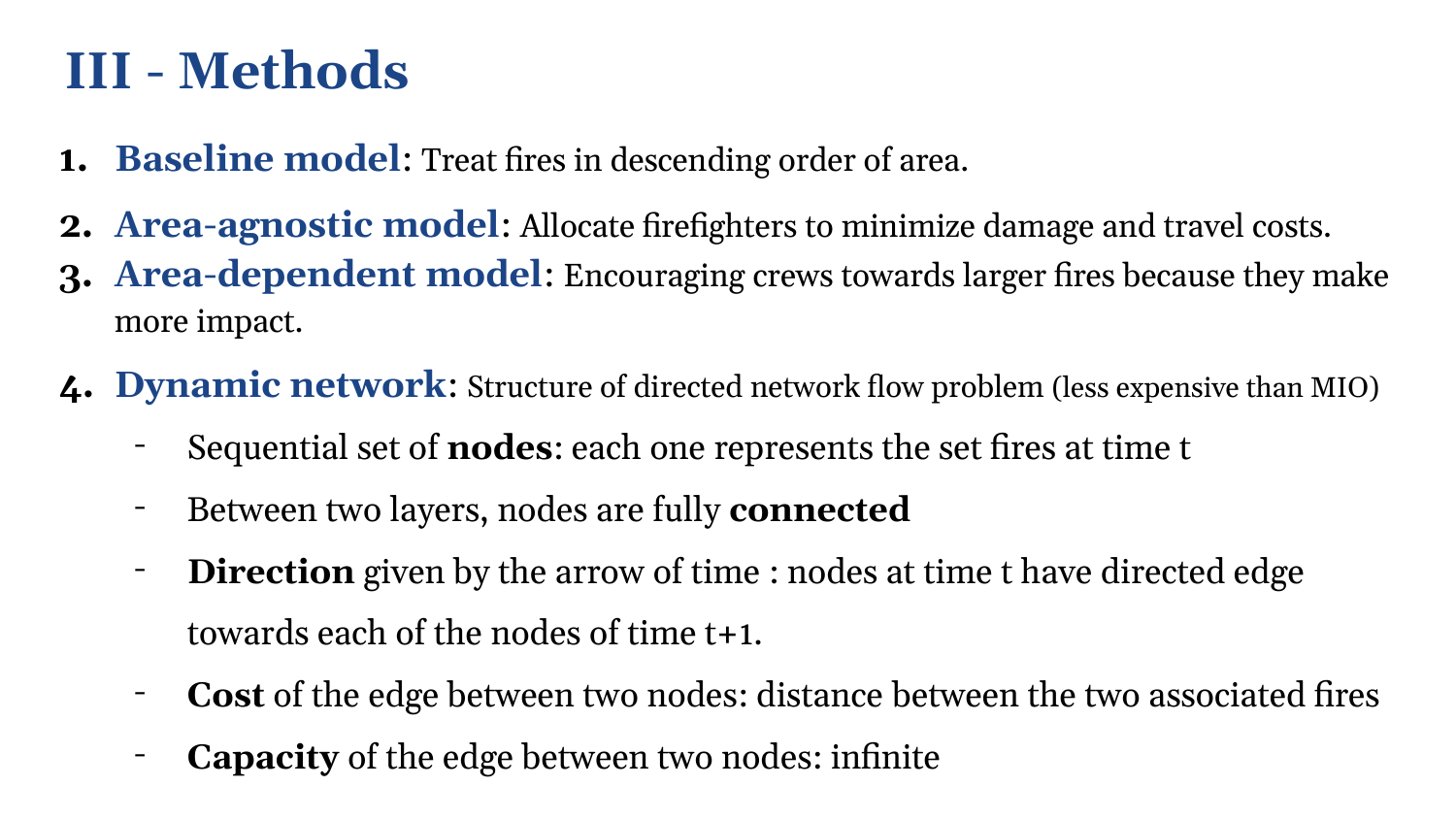

# III - Methods
Baseline model: Treat fires in descending order of area.
Area-agnostic model: Allocate firefighters to minimize damage and travel costs.
Area-dependent model: Encouraging crews towards larger fires because they make more impact.
Dynamic network: Structure of directed network flow problem (less expensive than MIO)
Sequential set of nodes: each one represents the set fires at time t
Between two layers, nodes are fully connected
Direction given by the arrow of time : nodes at time t have directed edge towards each of the nodes of time t+1.
Cost of the edge between two nodes: distance between the two associated fires
Capacity of the edge between two nodes: infinite